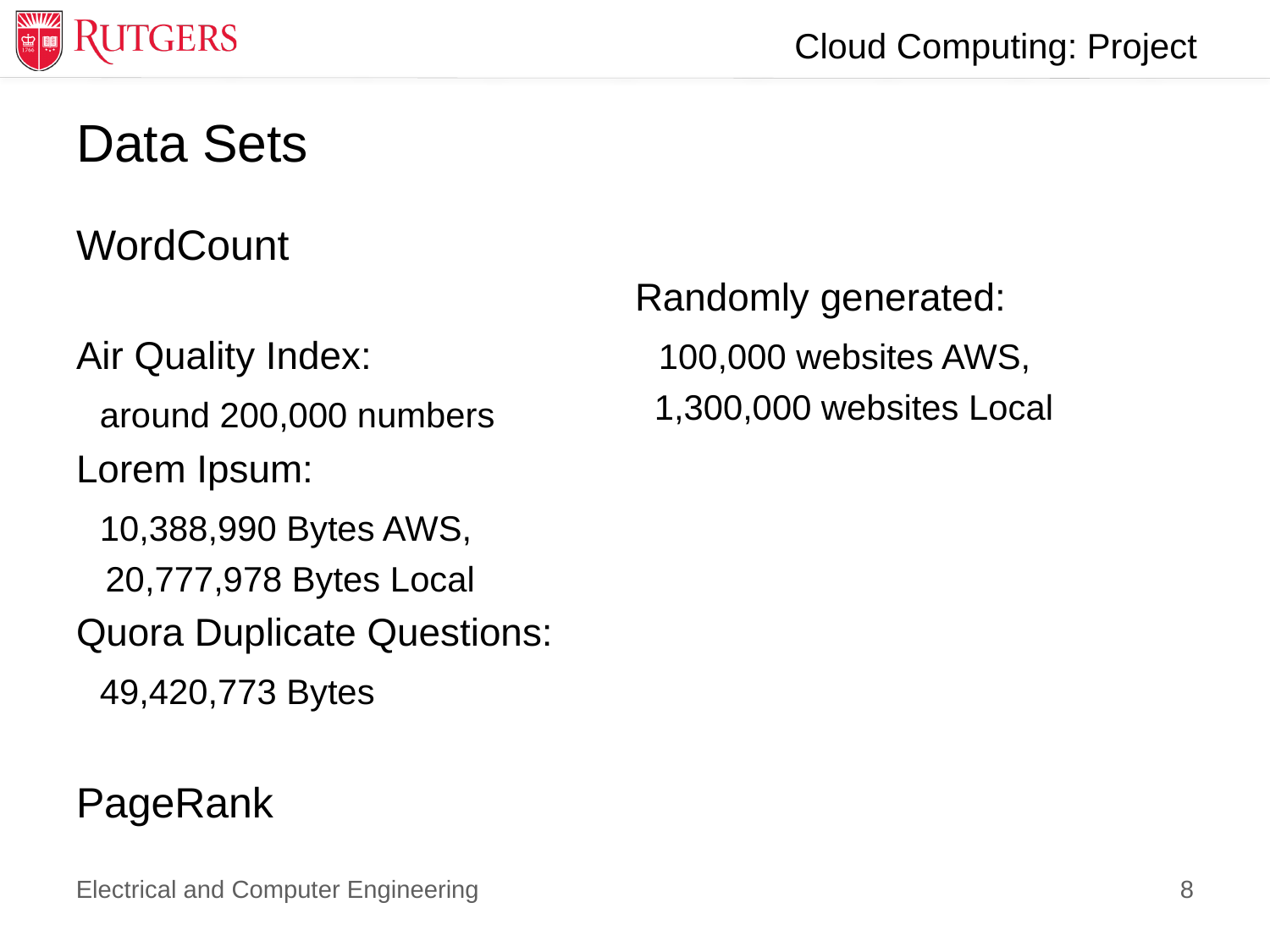

# Data Sets
WordCount

Air Quality Index:
  around 200,000 numbers
Lorem Ipsum:
  10,388,990 Bytes AWS,
   20,777,978 Bytes Local
Quora Duplicate Questions:
  49,420,773 Bytes

PageRank

Randomly generated:
  100,000 websites AWS,
  1,300,000 websites Local

8